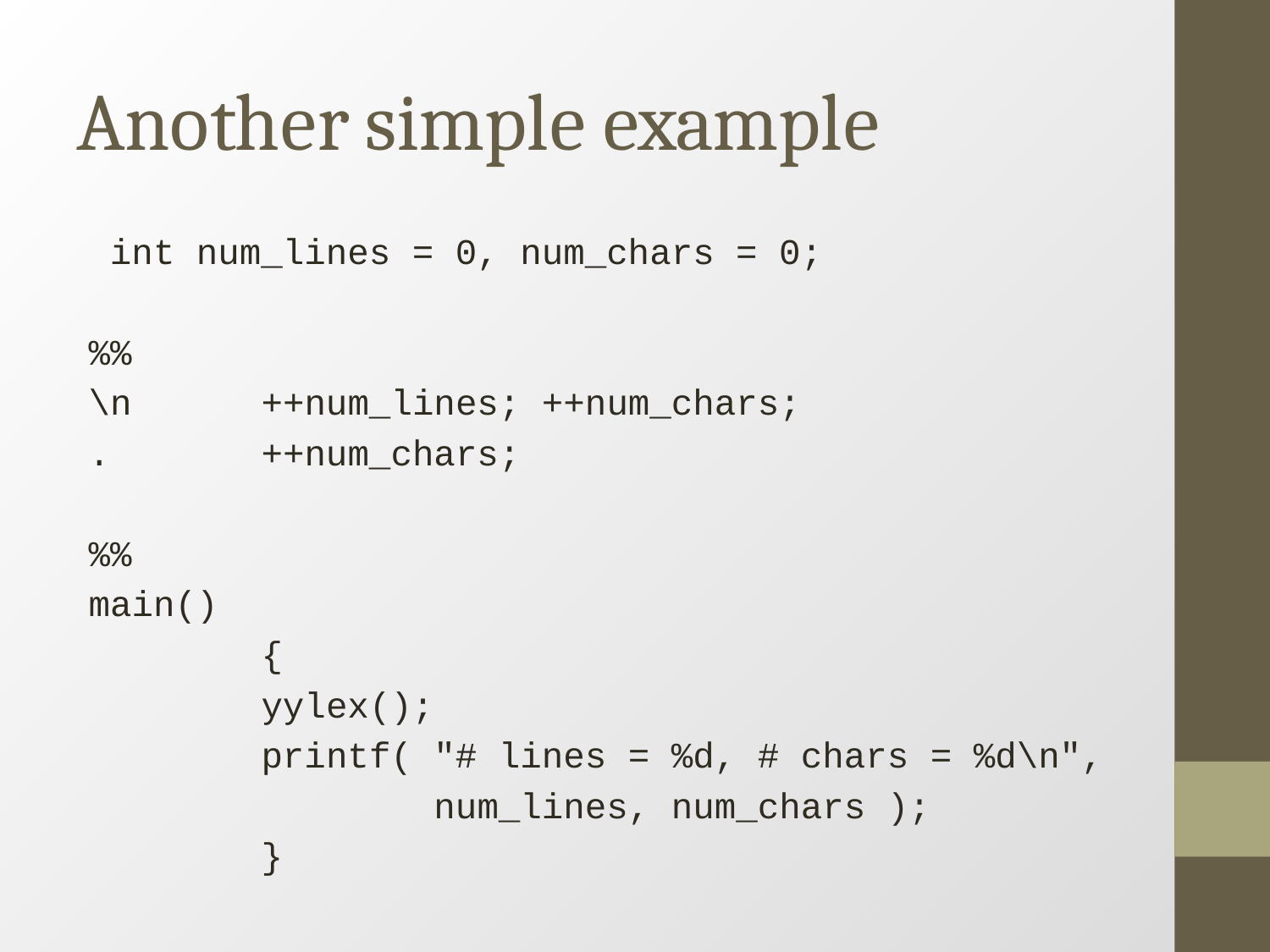

Another simple example
 int num_lines = 0, num_chars = 0;

%%
\n      ++num_lines; ++num_chars;
.       ++num_chars;

%%
main()
        {
        yylex();
        printf( "# lines = %d, # chars = %d\n",
                num_lines, num_chars );
        }